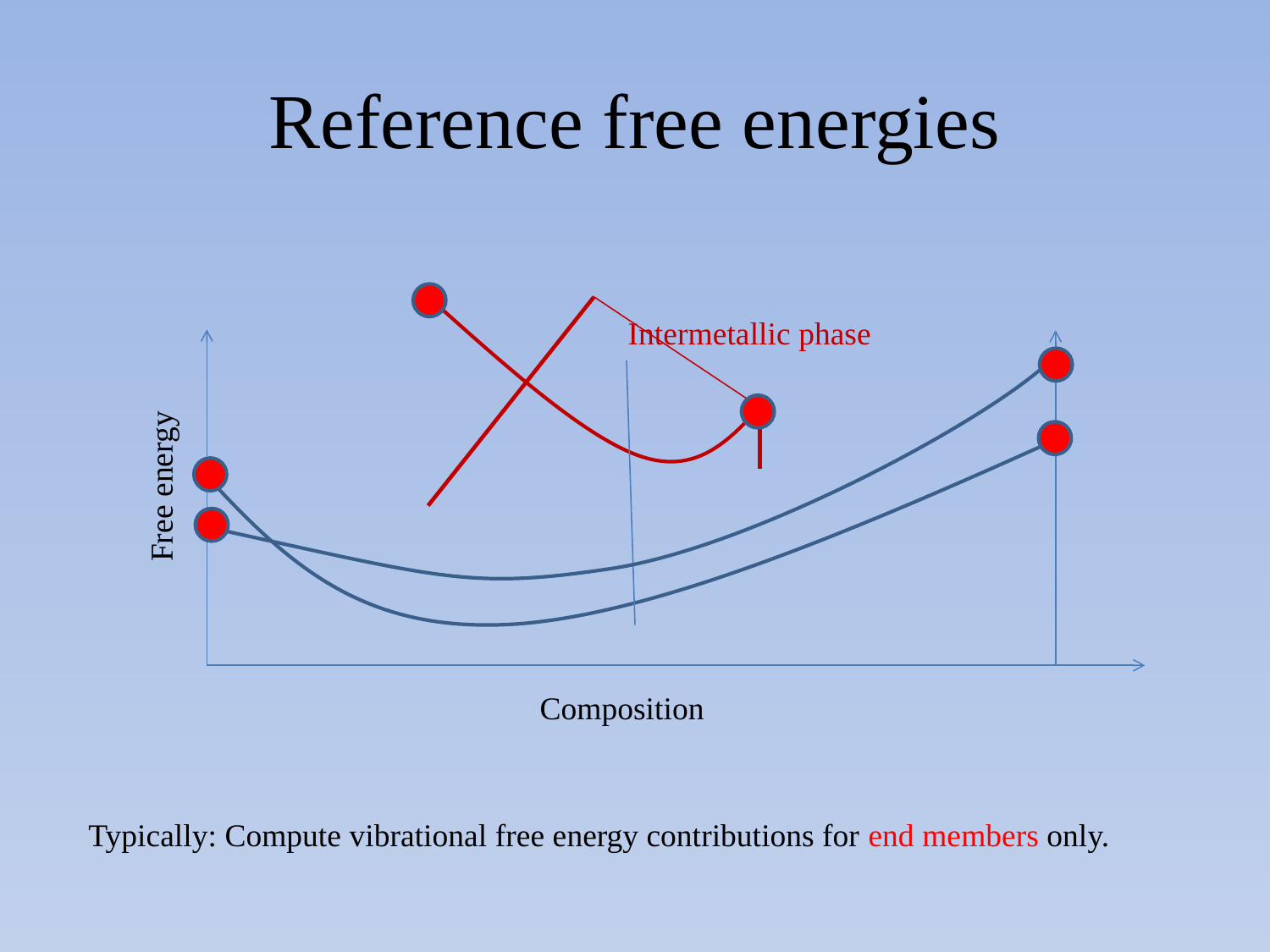

# Reference free energies

Intermetallic phase

Free energy

Composition
Typically: Compute vibrational free energy contributions for end members only.